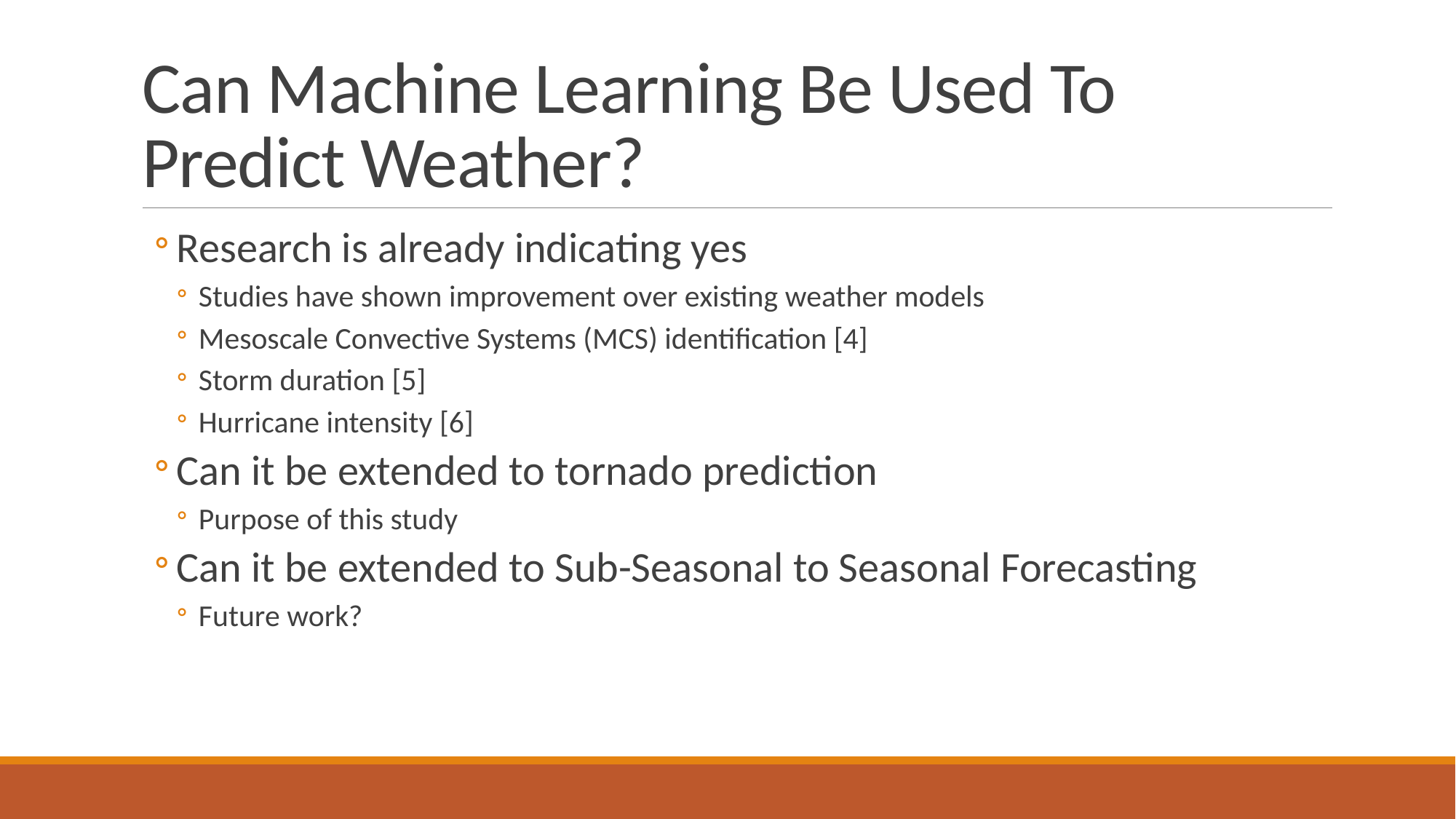

# Can Machine Learning Be Used To Predict Weather?
Research is already indicating yes
Studies have shown improvement over existing weather models
Mesoscale Convective Systems (MCS) identification [4]
Storm duration [5]
Hurricane intensity [6]
Can it be extended to tornado prediction
Purpose of this study
Can it be extended to Sub-Seasonal to Seasonal Forecasting
Future work?